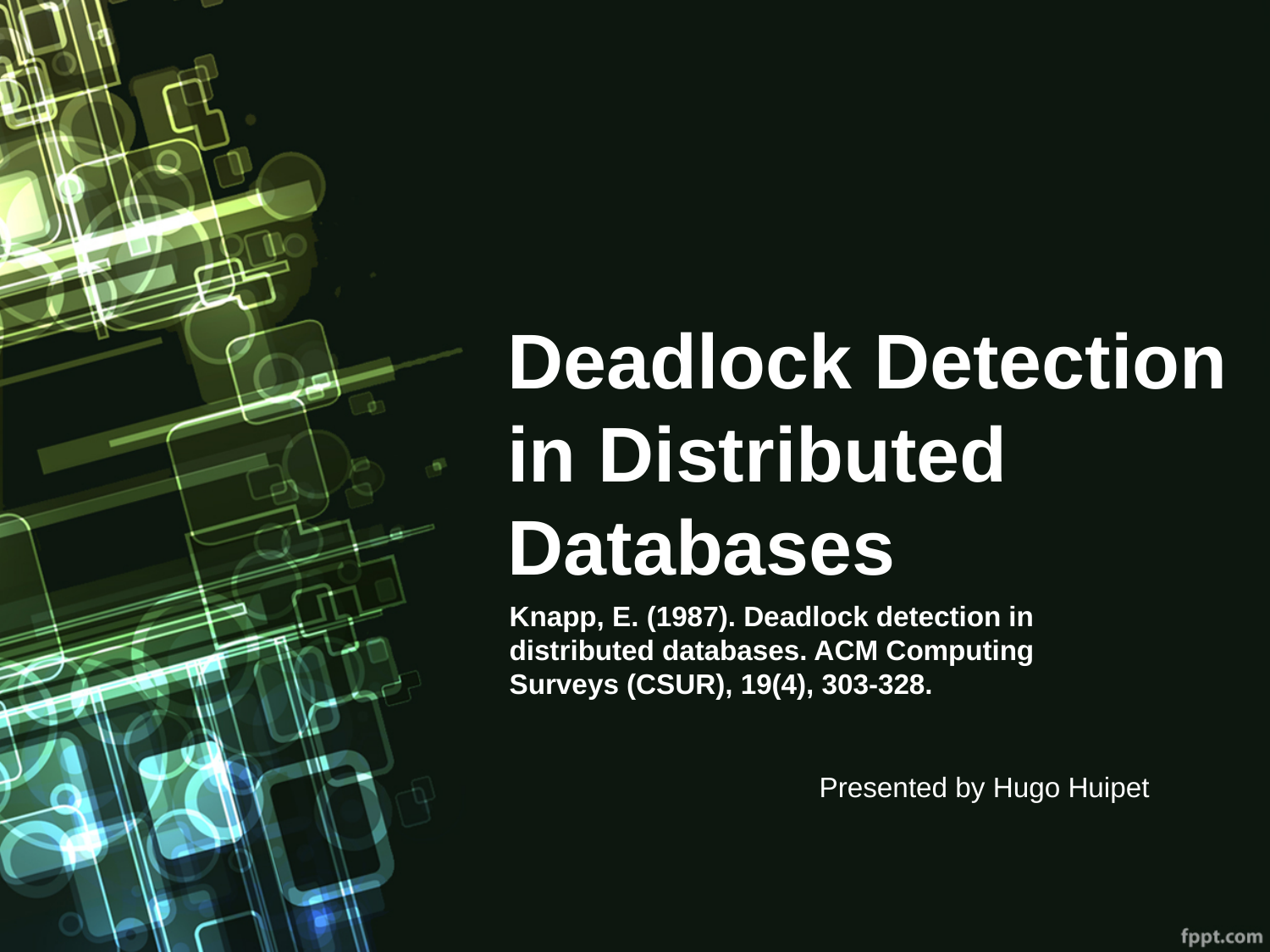

# Deadlock Detection in Distributed Databases
Knapp, E. (1987). Deadlock detection in distributed databases. ACM Computing Surveys (CSUR), 19(4), 303-328.
Presented by Hugo Huipet